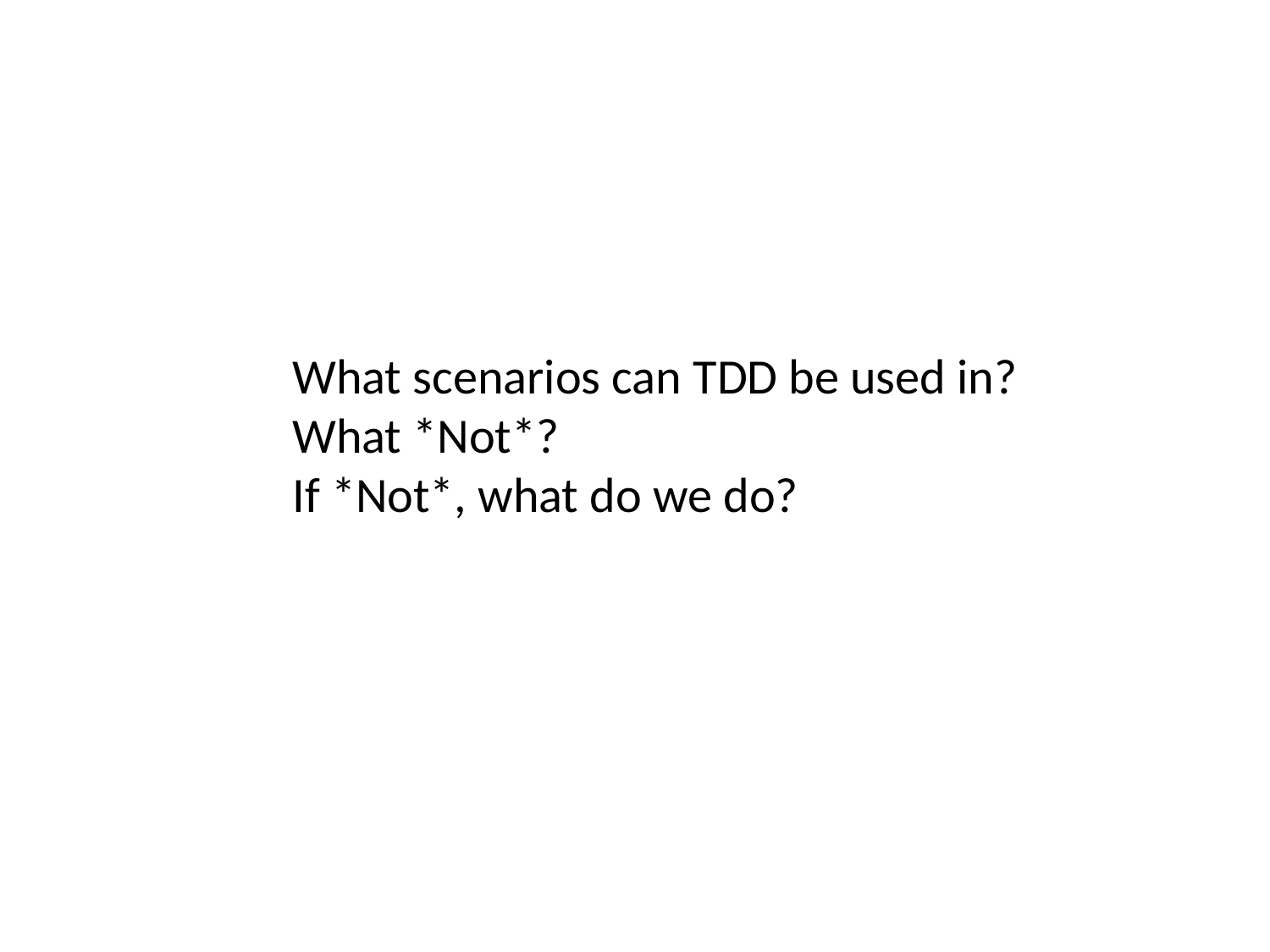

What scenarios can TDD be used in?
What *Not*?
If *Not*, what do we do?